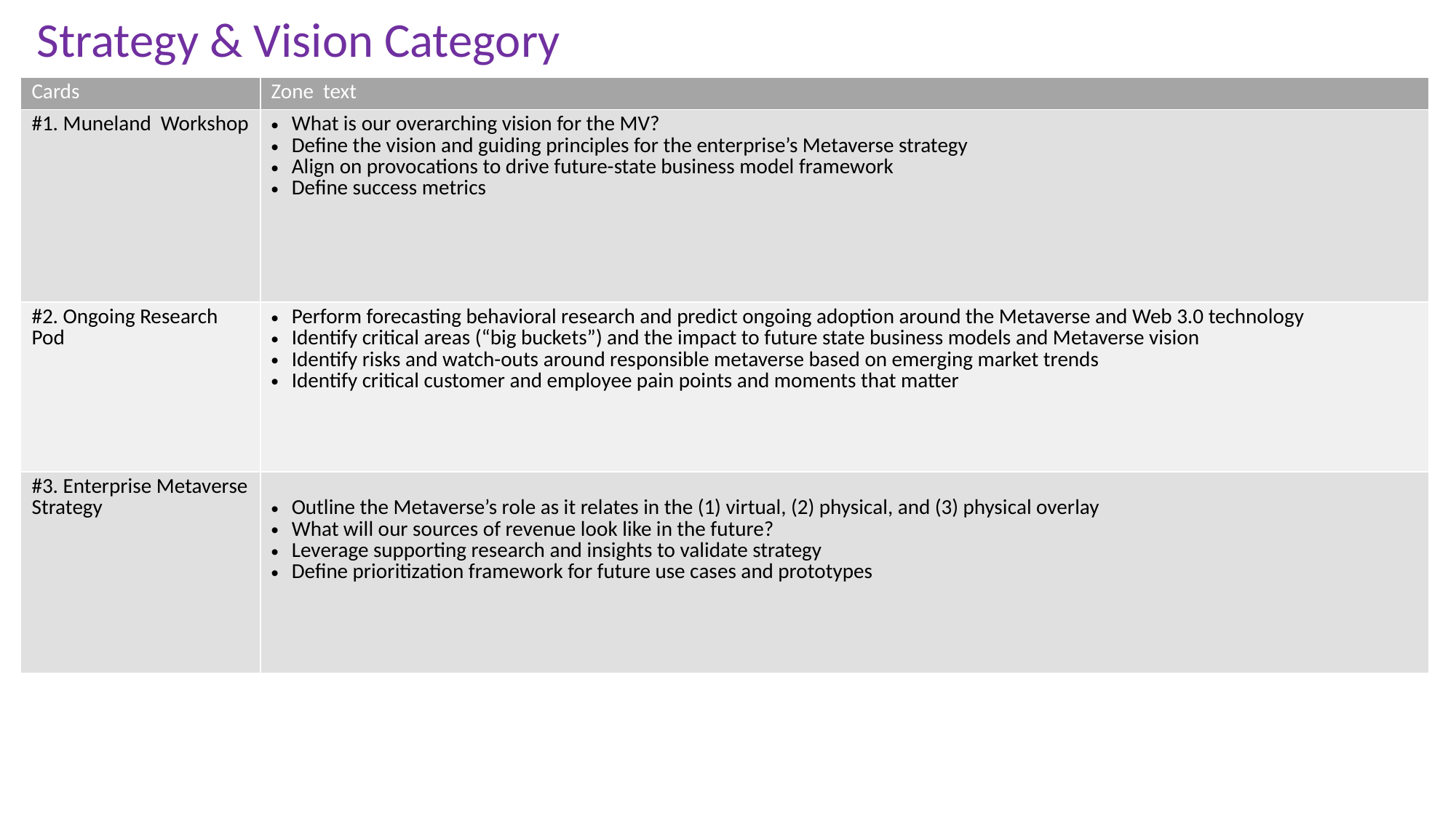

# Strategy & Vision Category
| Cards | Zone text |
| --- | --- |
| #1. Muneland Workshop | What is our overarching vision for the MV? Define the vision and guiding principles for the enterprise’s Metaverse strategy Align on provocations to drive future-state business model framework Define success metrics |
| #2. Ongoing Research Pod | Perform forecasting behavioral research and predict ongoing adoption around the Metaverse and Web 3.0 technology Identify critical areas (“big buckets”) and the impact to future state business models and Metaverse vision Identify risks and watch-outs around responsible metaverse based on emerging market trends Identify critical customer and employee pain points and moments that matter |
| #3. Enterprise Metaverse Strategy | Outline the Metaverse’s role as it relates in the (1) virtual, (2) physical, and (3) physical overlay What will our sources of revenue look like in the future? Leverage supporting research and insights to validate strategy Define prioritization framework for future use cases and prototypes |